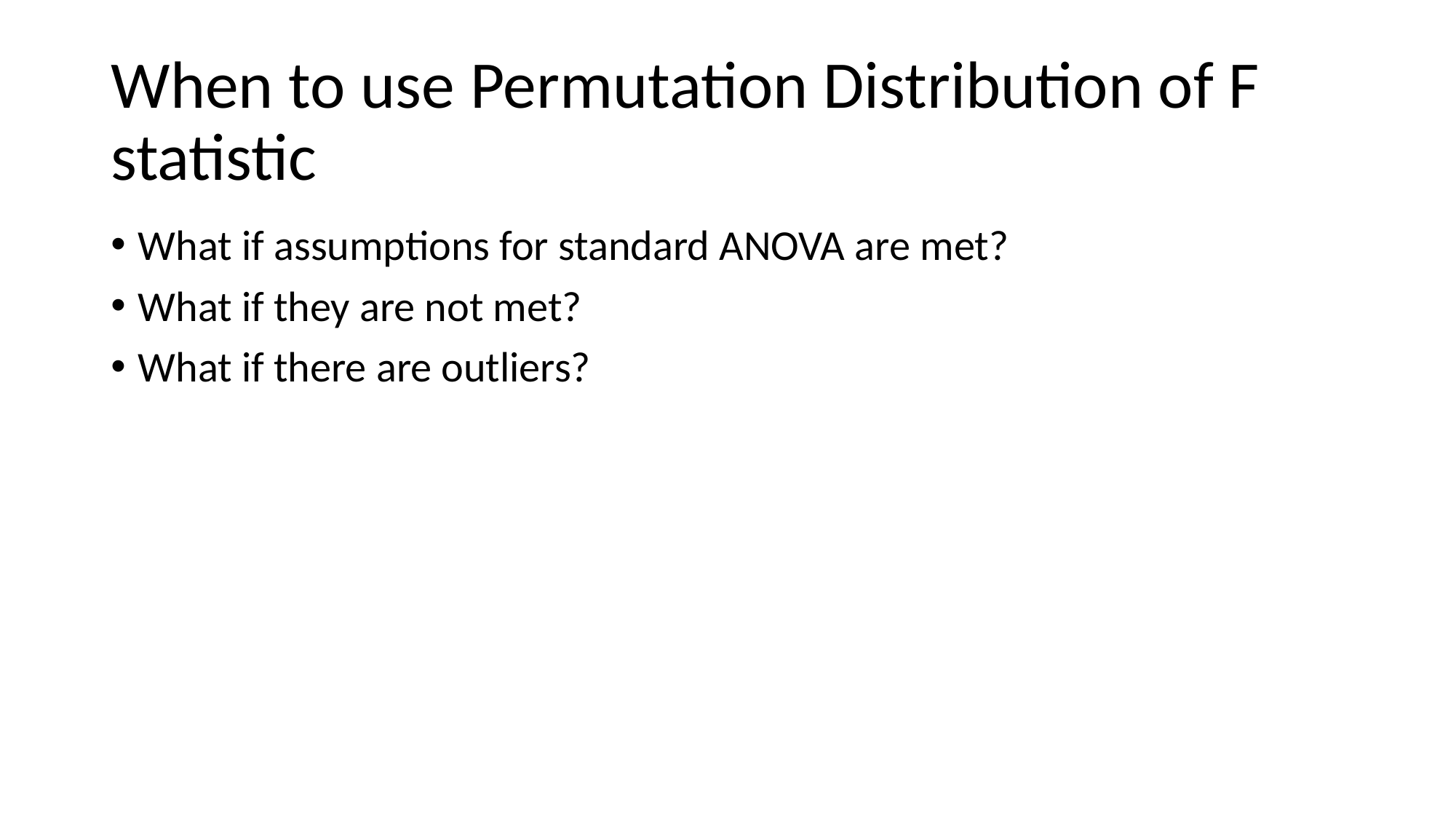

# When to use Permutation Distribution of F statistic
What if assumptions for standard ANOVA are met?
What if they are not met?
What if there are outliers?